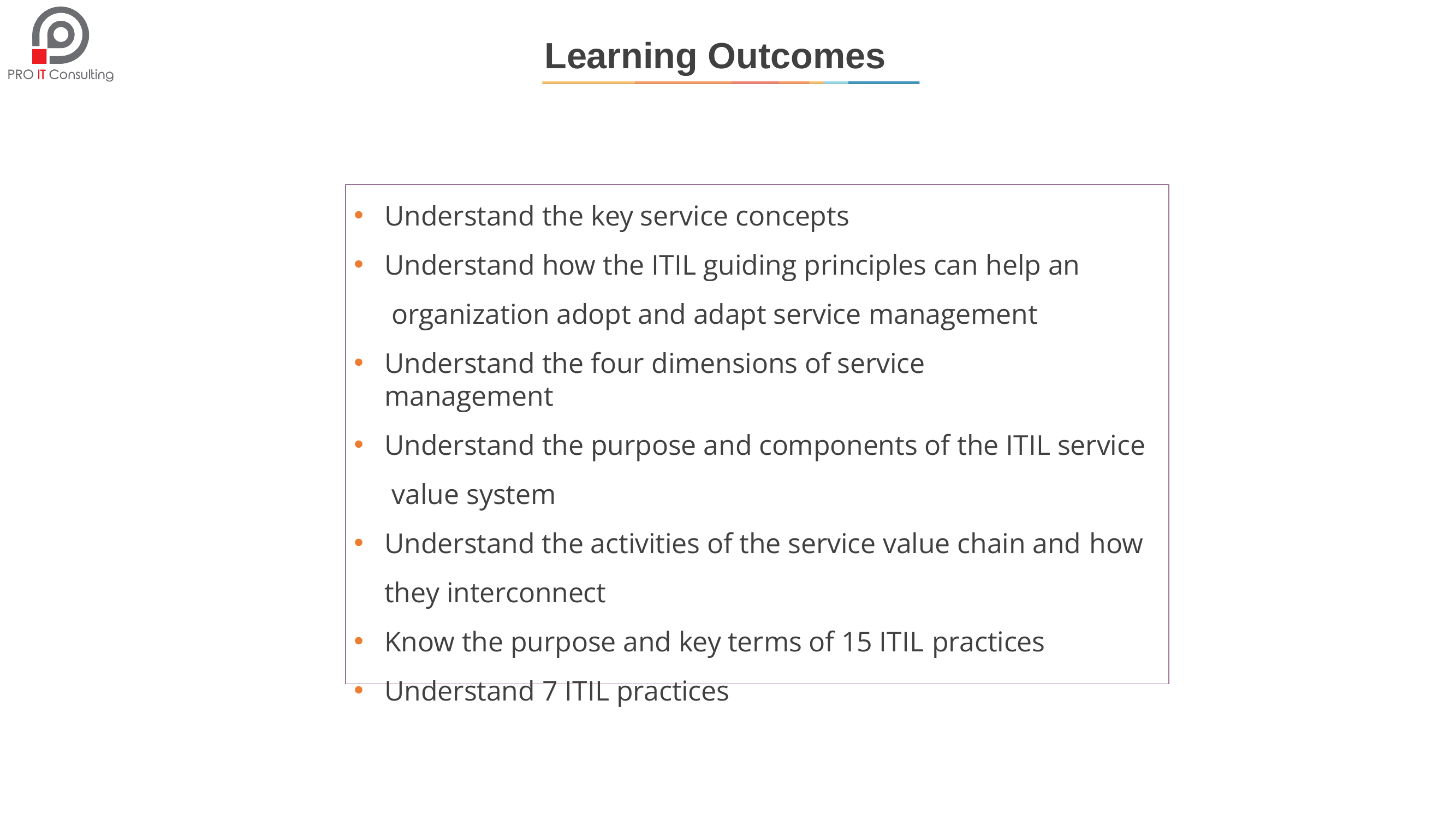

# Learning Outcomes

Understand the key service concepts
Understand how the ITIL guiding principles can help an  organization adopt and adapt service management
Understand the four dimensions of service management
Understand the purpose and components of the ITIL service  value system
Understand the activities of the service value chain and how
they interconnect
Know the purpose and key terms of 15 ITIL practices
Understand 7 ITIL practices